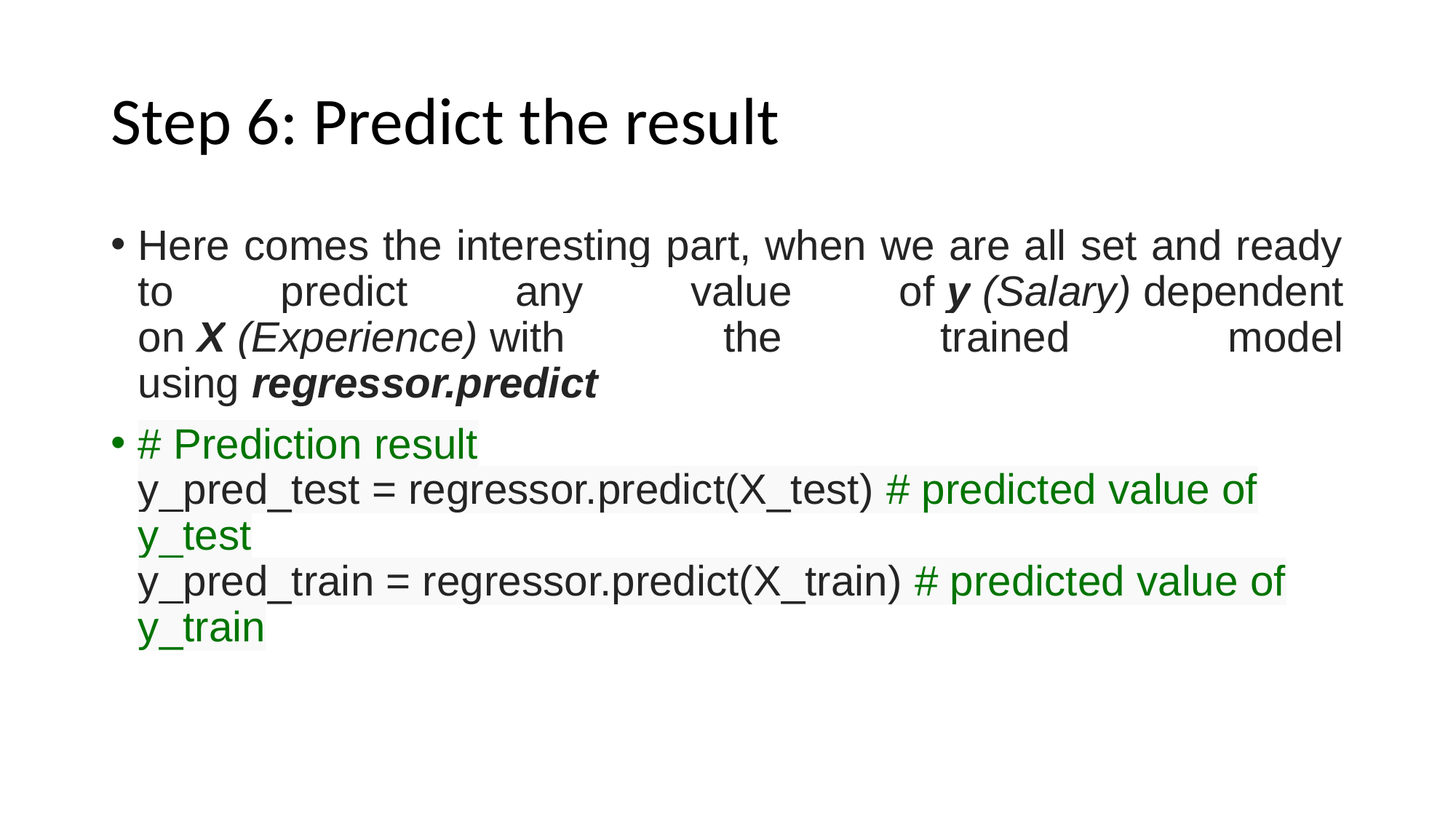

# Step 6: Predict the result
Here comes the interesting part, when we are all set and ready to predict any value of y (Salary) dependent on X (Experience) with the trained model using regressor.predict
# Prediction result y_pred_test = regressor.predict(X_test) # predicted value of y_test y_pred_train = regressor.predict(X_train) # predicted value of y_train